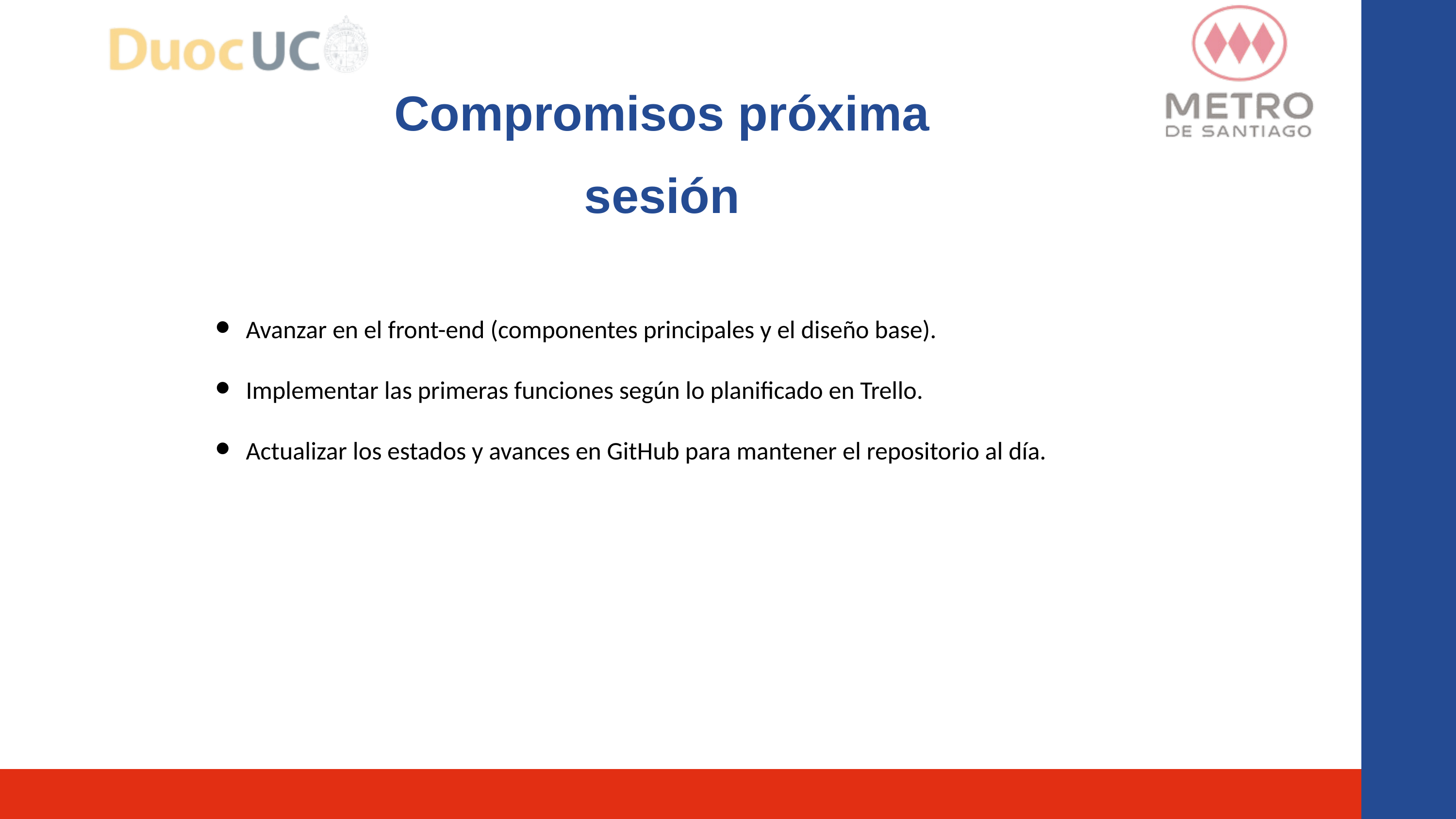

Compromisos próxima sesión

Avanzar en el front-end (componentes principales y el diseño base).

Implementar las primeras funciones según lo planificado en Trello.

Actualizar los estados y avances en GitHub para mantener el repositorio al día.